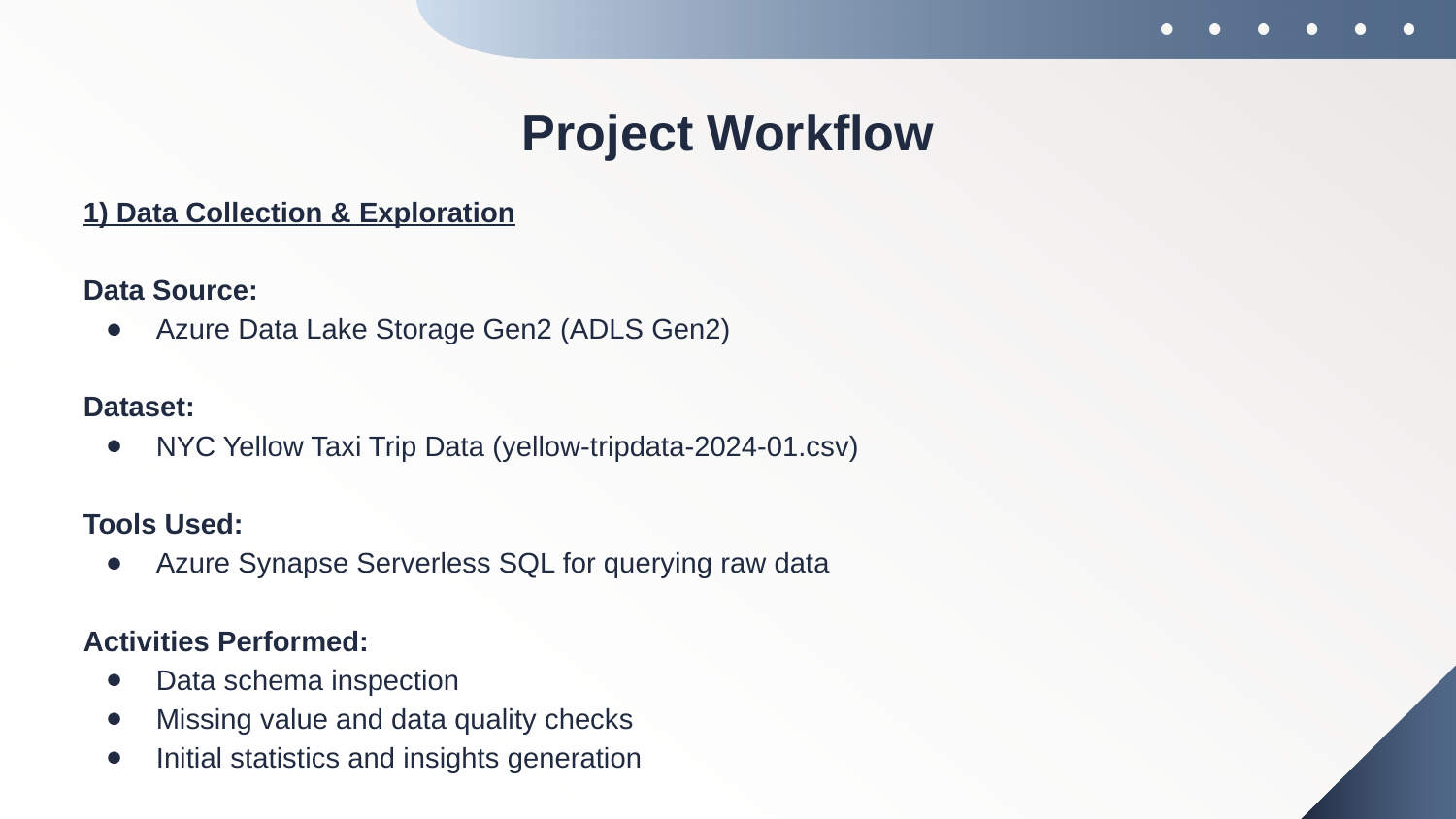

# Project Workflow
1) Data Collection & Exploration

Data Source:
Azure Data Lake Storage Gen2 (ADLS Gen2)

Dataset:
NYC Yellow Taxi Trip Data (yellow-tripdata-2024-01.csv)

Tools Used:
Azure Synapse Serverless SQL for querying raw data

Activities Performed:
Data schema inspection
Missing value and data quality checks
Initial statistics and insights generation